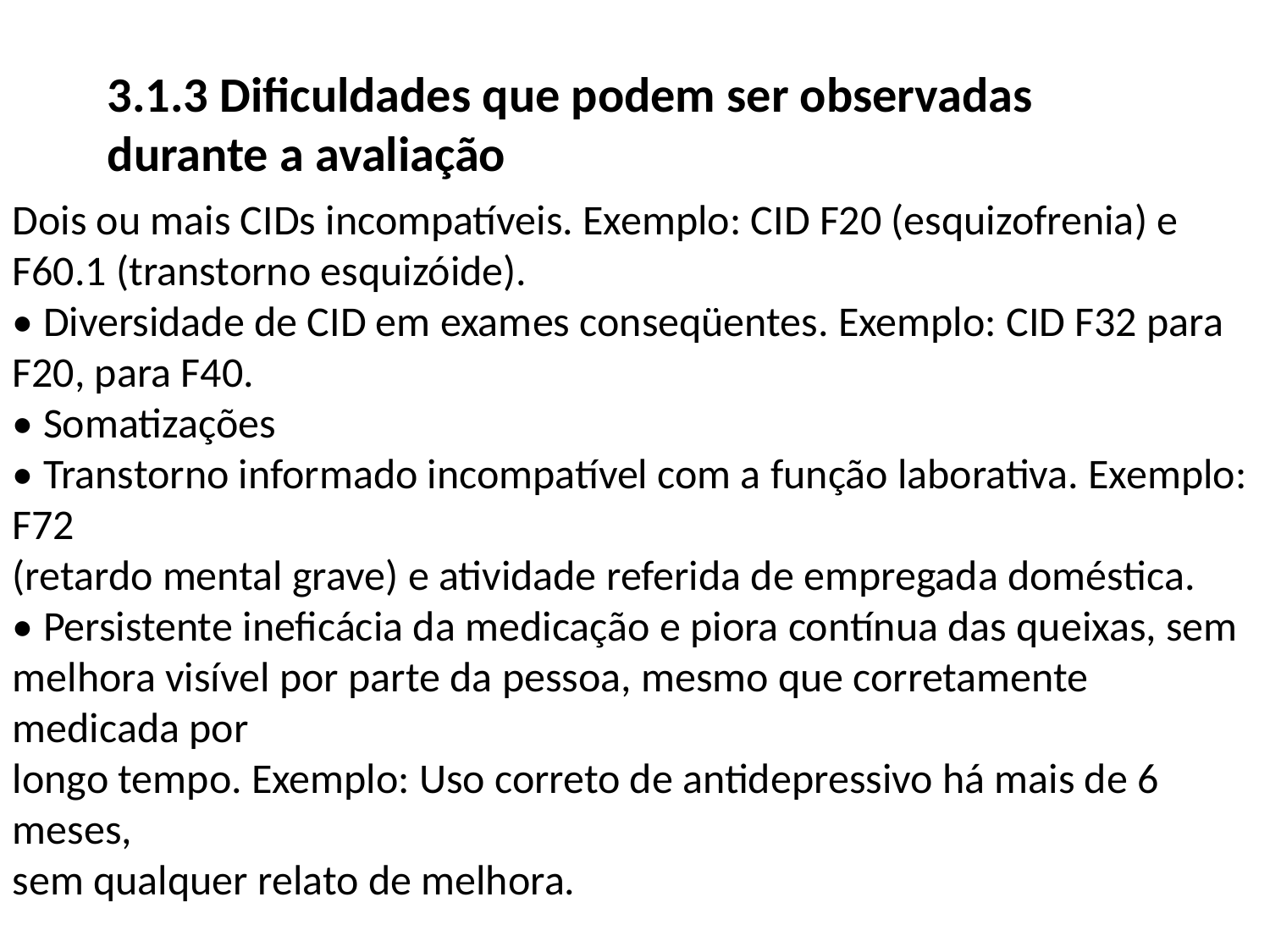

3.1.3 Dificuldades que podem ser observadas durante a avaliação
Dois ou mais CIDs incompatíveis. Exemplo: CID F20 (esquizofrenia) e F60.1 (transtorno esquizóide).
• Diversidade de CID em exames conseqüentes. Exemplo: CID F32 para F20, para F40.
• Somatizações
• Transtorno informado incompatível com a função laborativa. Exemplo: F72
(retardo mental grave) e atividade referida de empregada doméstica.
• Persistente ineficácia da medicação e piora contínua das queixas, sem
melhora visível por parte da pessoa, mesmo que corretamente medicada por
longo tempo. Exemplo: Uso correto de antidepressivo há mais de 6 meses,
sem qualquer relato de melhora.